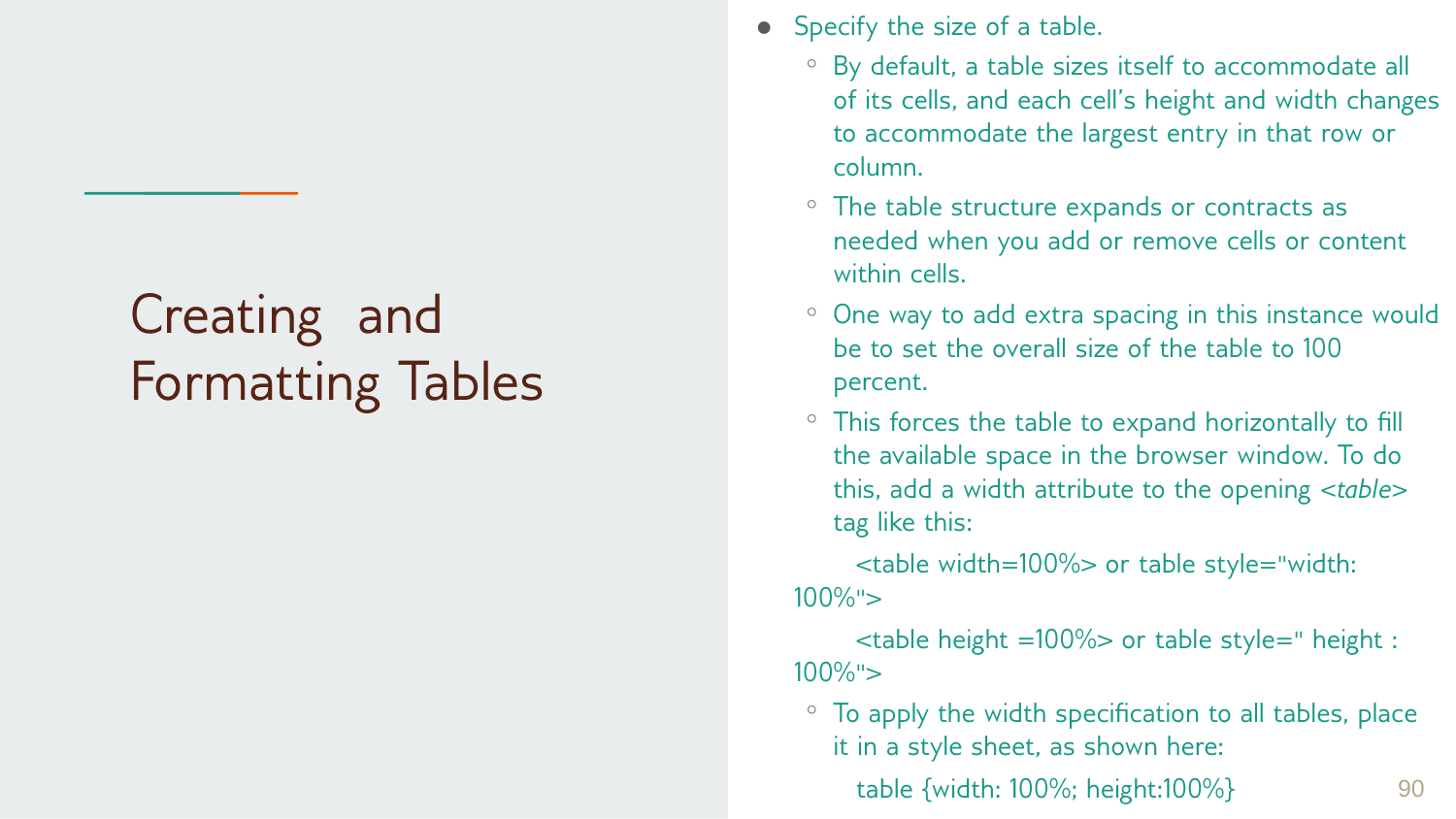

Specify the size of a table.
By default, a table sizes itself to accommodate all of its cells, and each cell’s height and width changes to accommodate the largest entry in that row or column.
The table structure expands or contracts as needed when you add or remove cells or content within cells.
One way to add extra spacing in this instance would be to set the overall size of the table to 100 percent.
This forces the table to expand horizontally to fill the available space in the browser window. To do this, add a width attribute to the opening <table> tag like this:
            <table width=100%> or table style="width: 100%">
            <table height =100%> or table style=" height : 100%">
To apply the width specification to all tables, place it in a style sheet, as shown here:
            table {width: 100%; height:100%}
# Creating  and Formatting Tables

 90